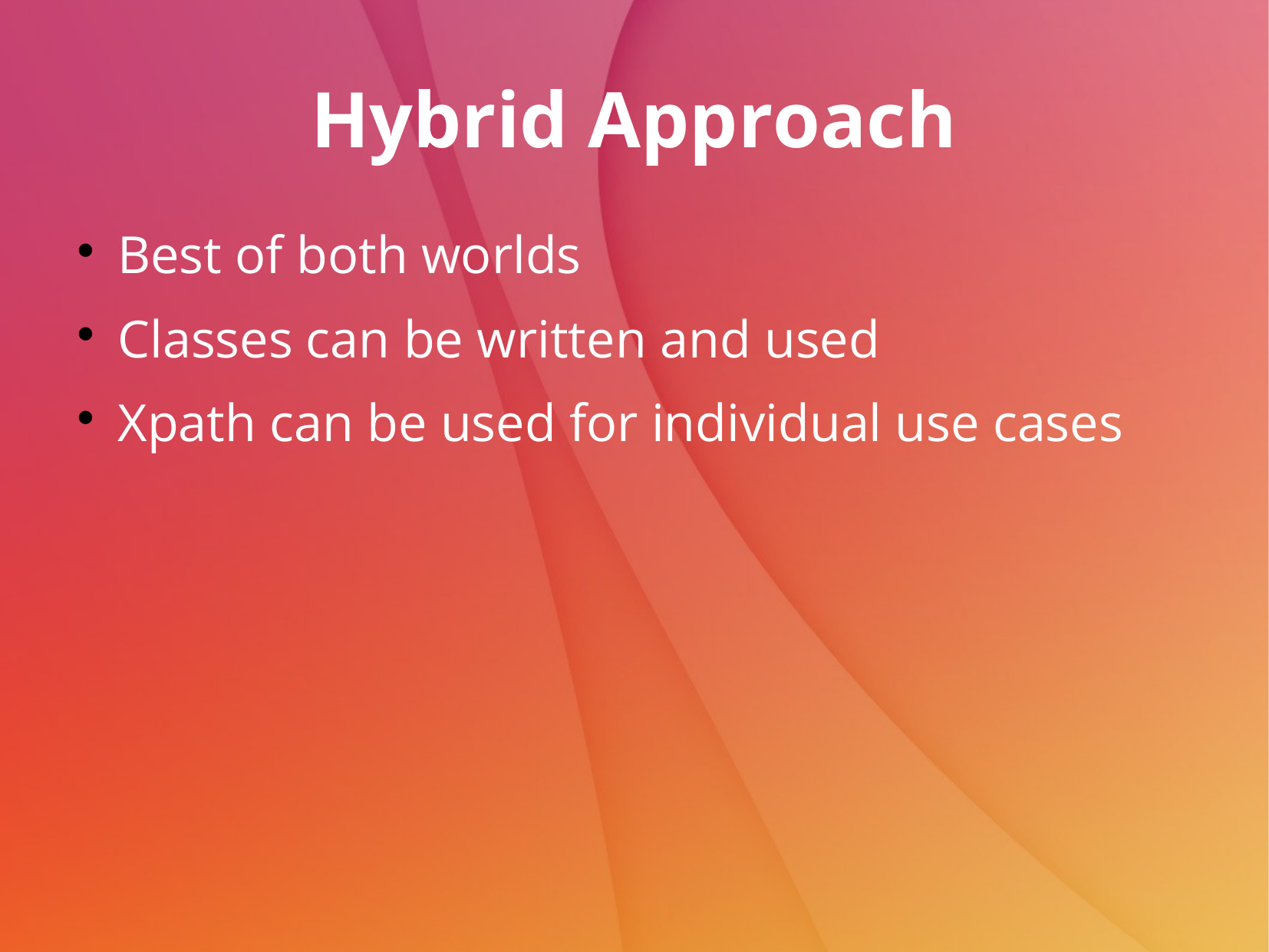

# Hybrid Approach
Best of both worlds
Classes can be written and used
Xpath can be used for individual use cases